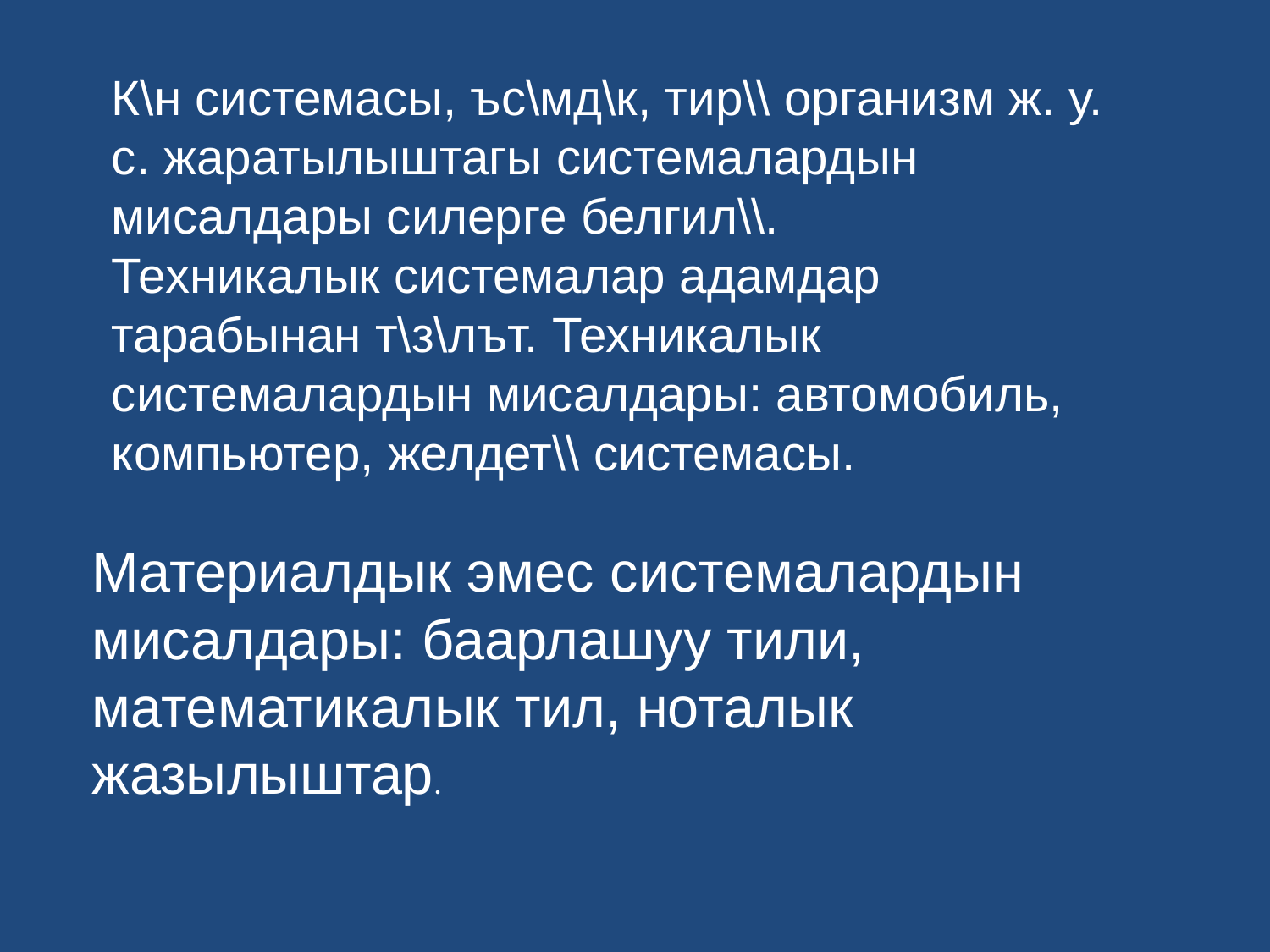

К\н системасы, ъс\мд\к, тир\\ организм ж. у. с. жаратылыштагы системалардын мисалдары силерге белгил\\.
Техникалык системалар адамдар тарабынан т\з\лът. Техникалык системалардын мисалдары: автомобиль, компьютер, желдет\\ системасы.
Материалдык эмес системалардын мисалдары: баарлашуу тили, математикалык тил, ноталык жазылыштар.